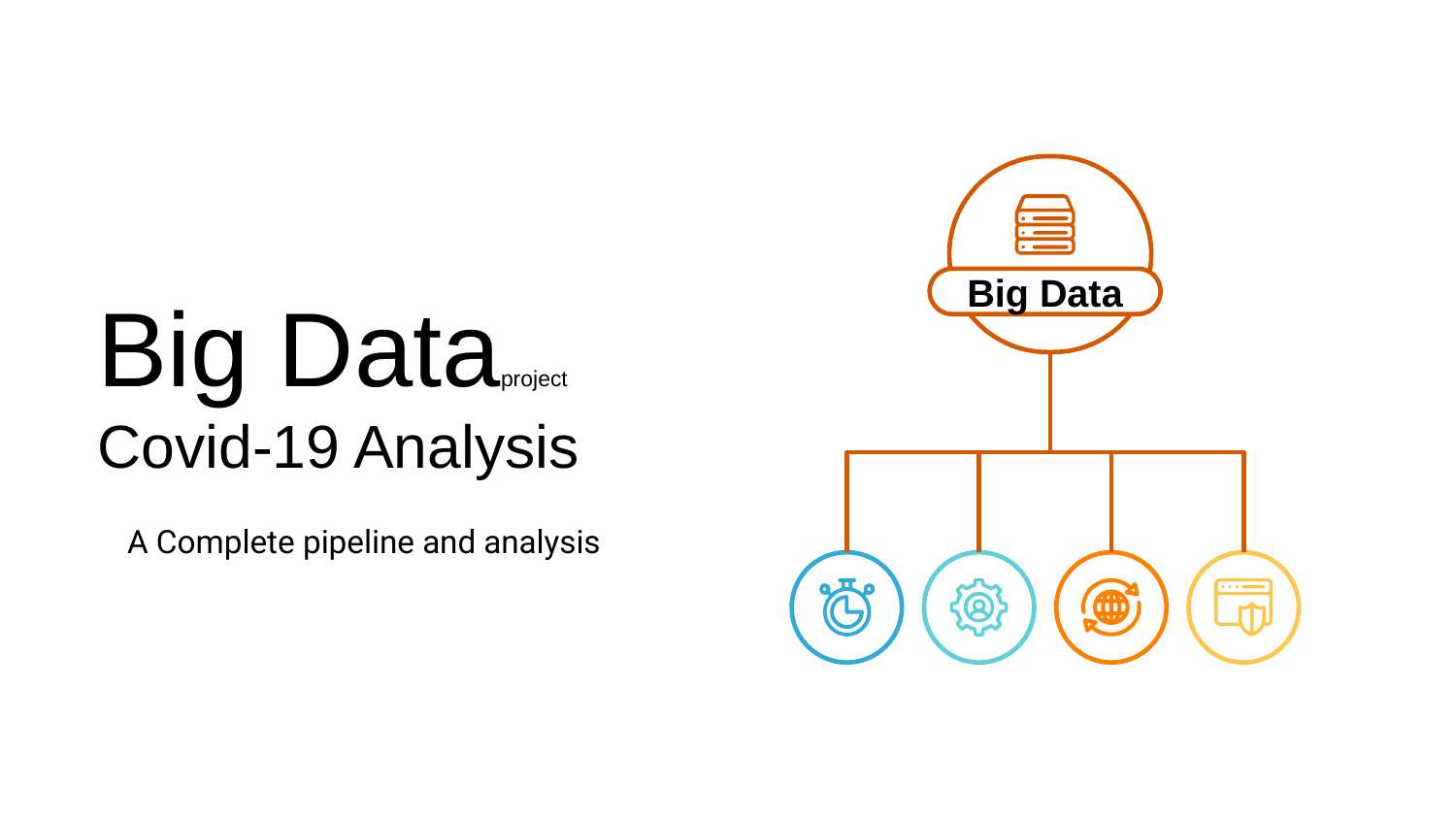

# Big Dataproject Covid-19 Analysis
Big Data
A Complete pipeline and analysis